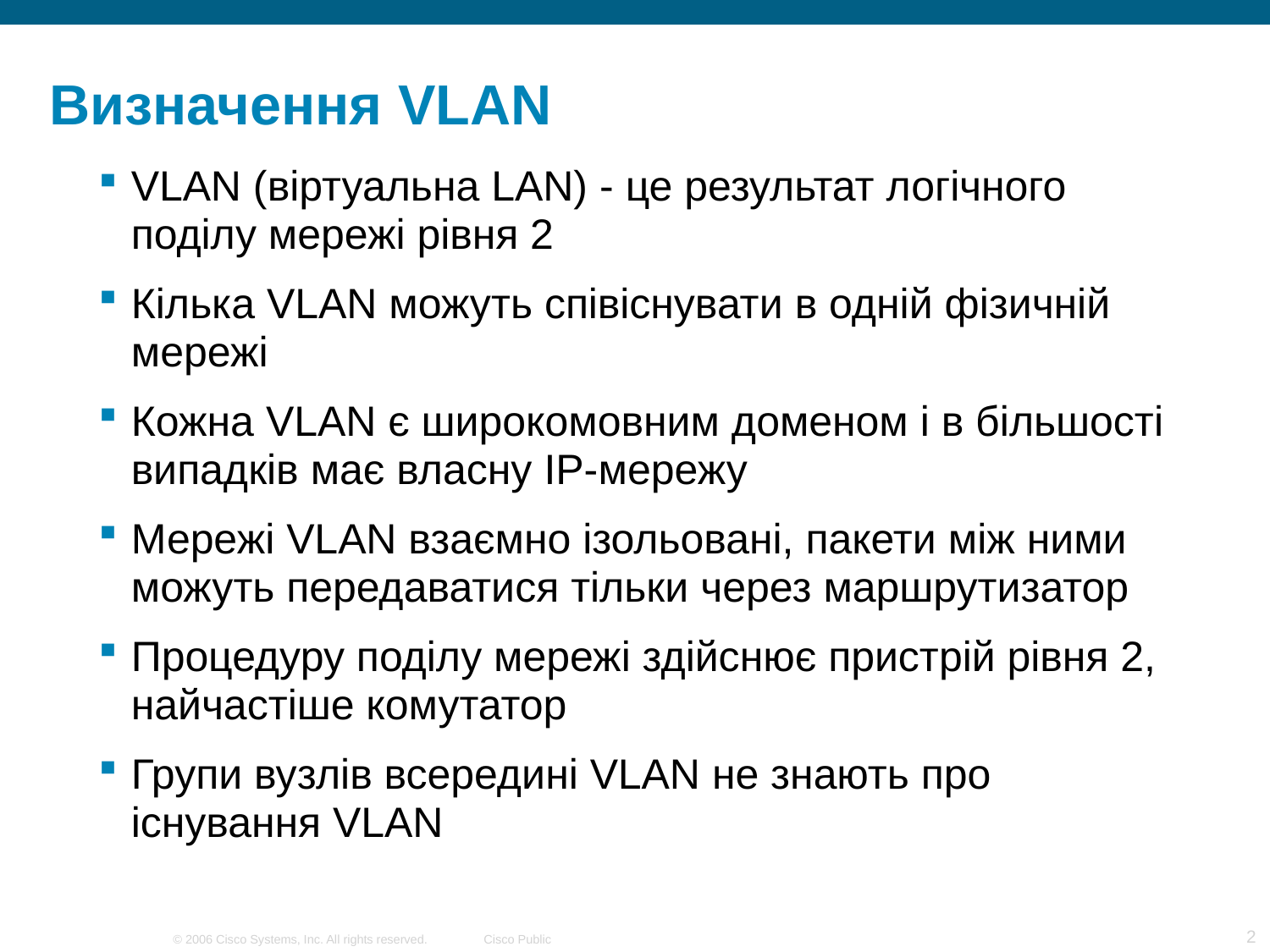

# Визначення VLAN
VLAN (віртуальна LAN) - це результат логічного поділу мережі рівня 2
Кілька VLAN можуть співіснувати в одній фізичній мережі
Кожна VLAN є широкомовним доменом і в більшості випадків має власну IP-мережу
Мережі VLAN взаємно ізольовані, пакети між ними можуть передаватися тільки через маршрутизатор
Процедуру поділу мережі здійснює пристрій рівня 2, найчастіше комутатор
Групи вузлів всередині VLAN не знають про існування VLAN